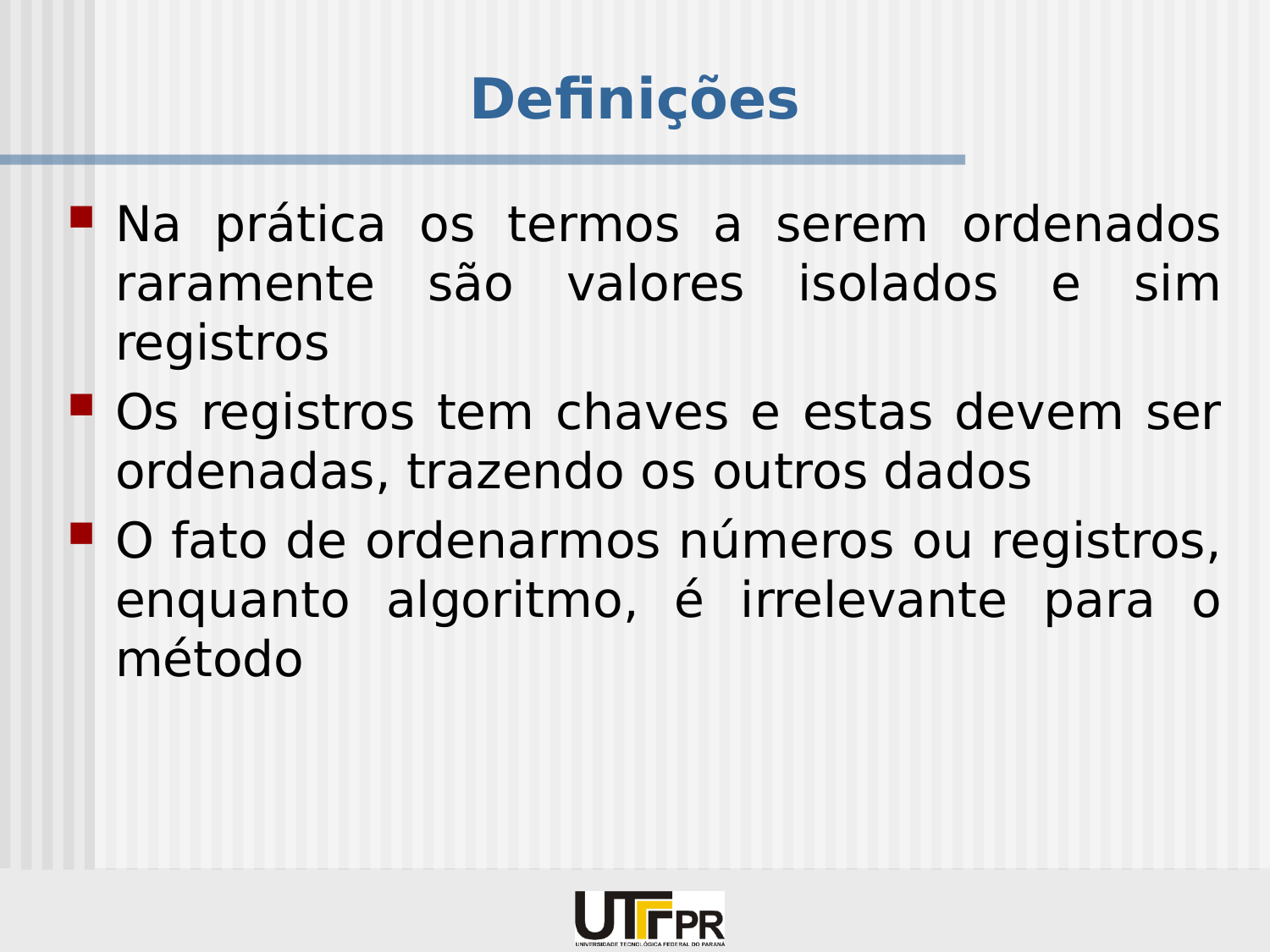

# Definições
Na prática os termos a serem ordenados raramente são valores isolados e sim registros
Os registros tem chaves e estas devem ser ordenadas, trazendo os outros dados
O fato de ordenarmos números ou registros, enquanto algoritmo, é irrelevante para o método